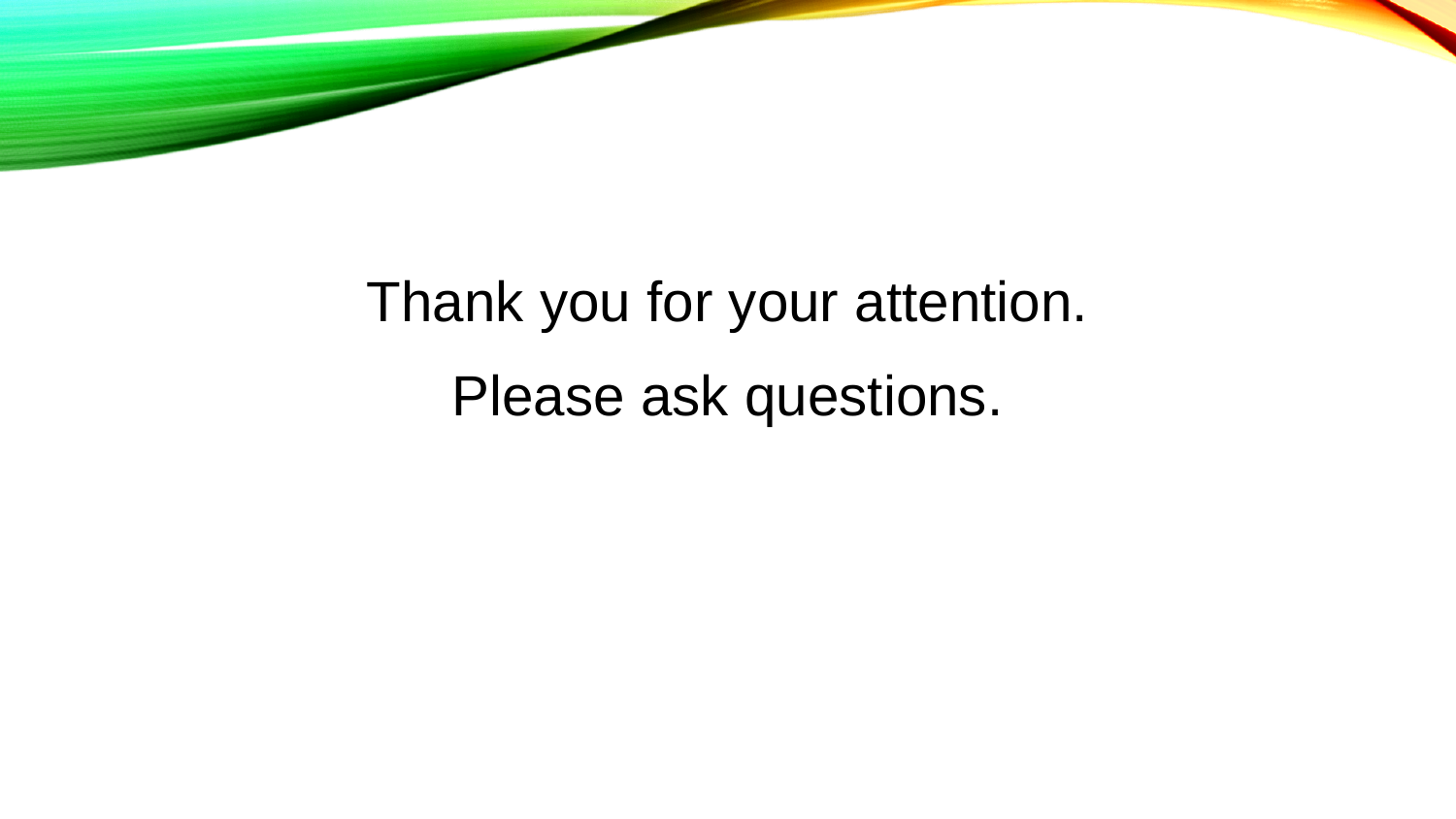

Thank you for your attention.
Please ask questions.